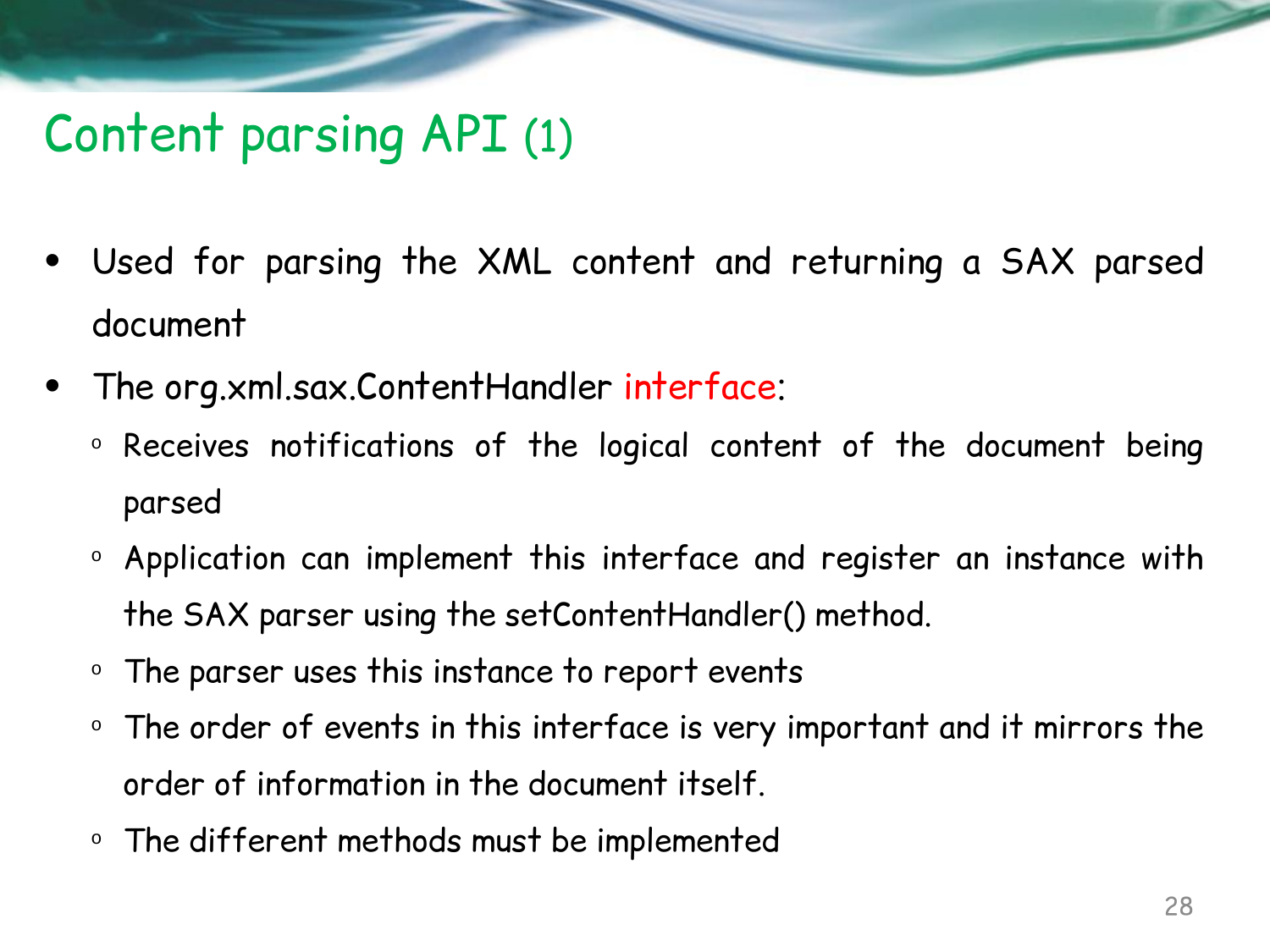

# Content parsing API (1)
Used for parsing the XML content and returning a SAX parsed document
The org.xml.sax.ContentHandler interface:
Receives notifications of the logical content of the document being parsed
Application can implement this interface and register an instance with the SAX parser using the setContentHandler() method.
The parser uses this instance to report events
The order of events in this interface is very important and it mirrors the order of information in the document itself.
The different methods must be implemented
28